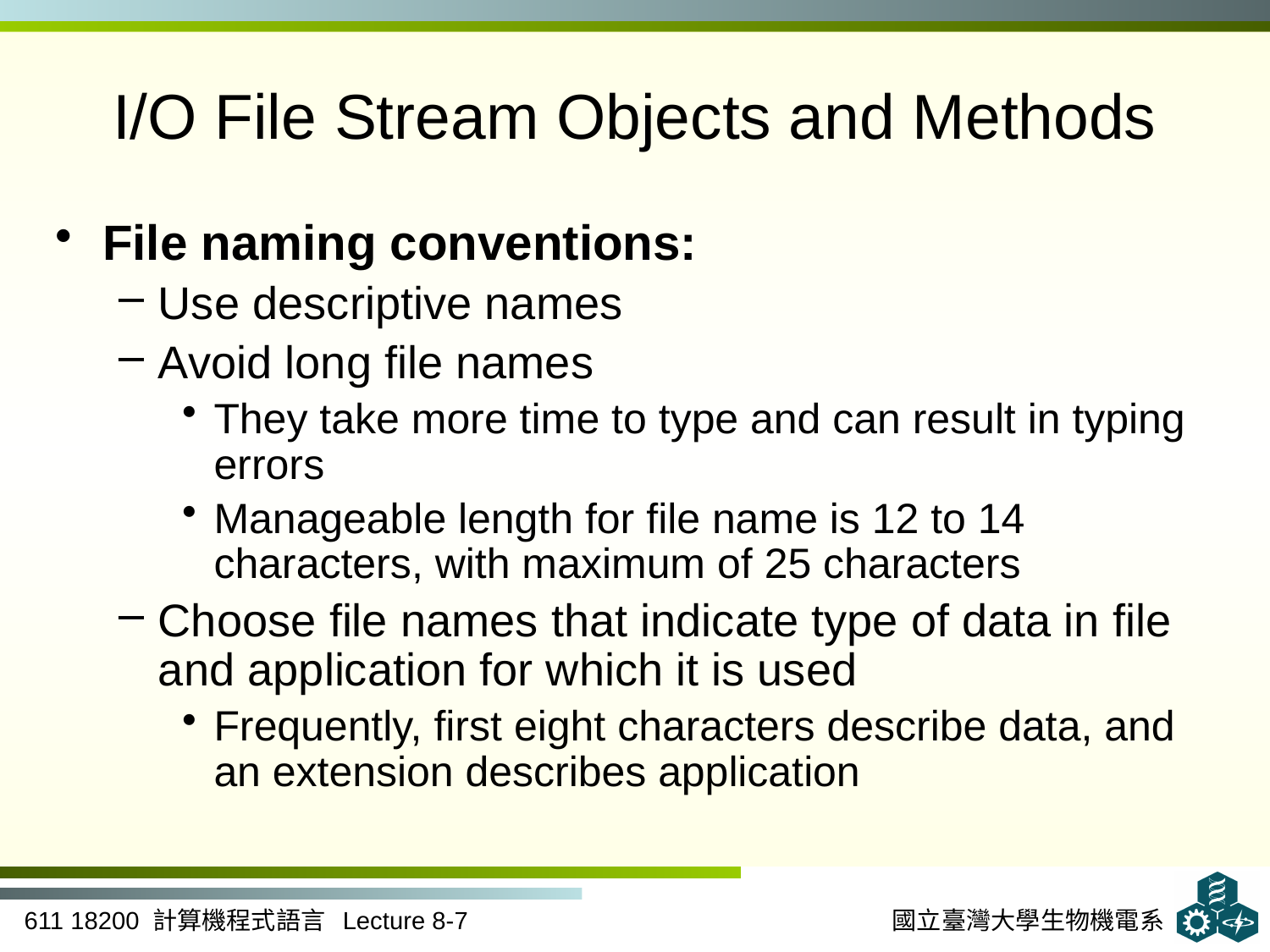

# I/O File Stream Objects and Methods
File naming conventions:
Use descriptive names
Avoid long file names
They take more time to type and can result in typing errors
Manageable length for file name is 12 to 14 characters, with maximum of 25 characters
Choose file names that indicate type of data in file and application for which it is used
Frequently, first eight characters describe data, and an extension describes application